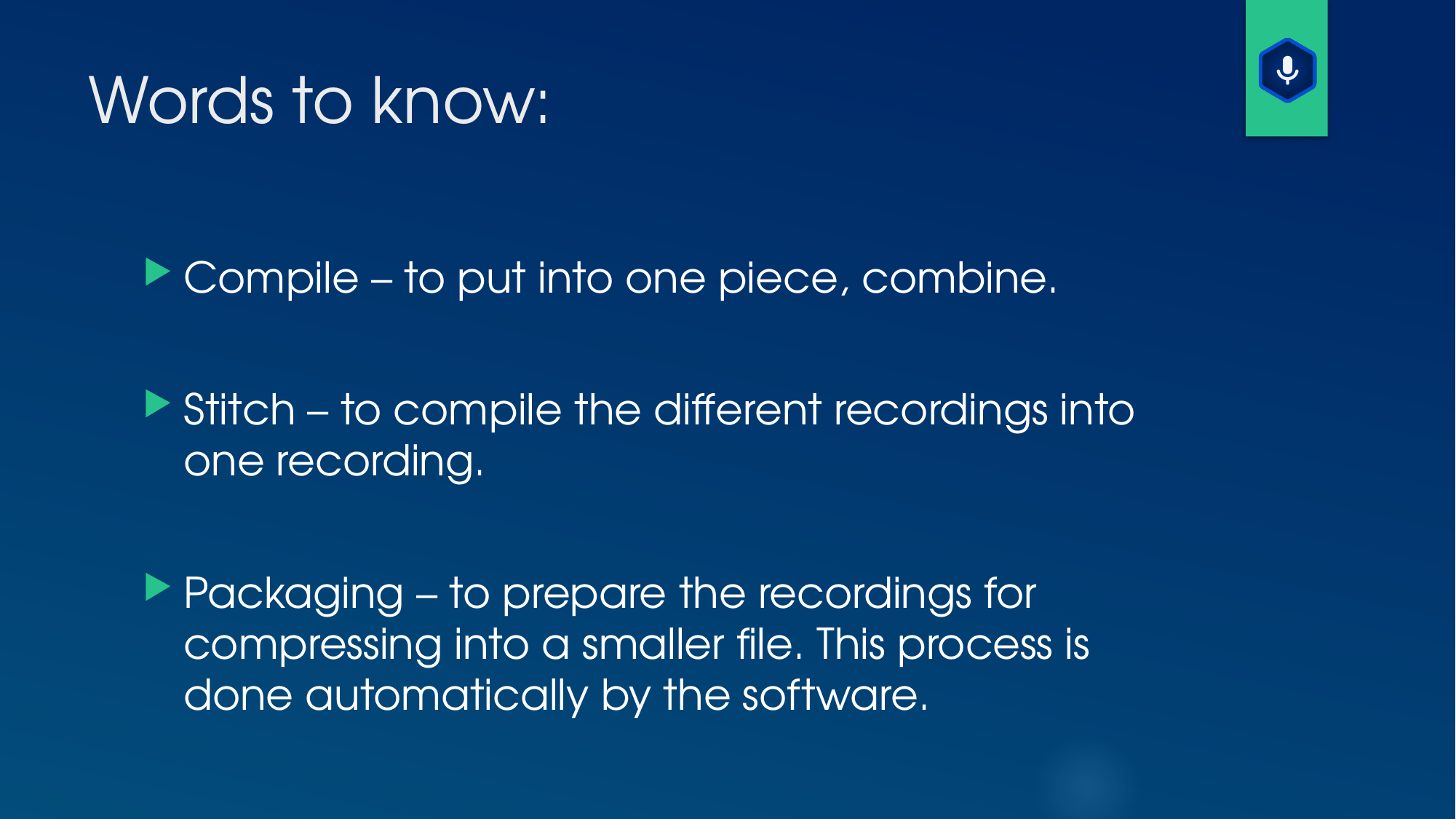

# Words to know:
Compile – to put into one piece, combine.

Stitch – to compile the different recordings into one recording.

Packaging – to prepare the recordings for compressing into a smaller file. This process is done automatically by the software.